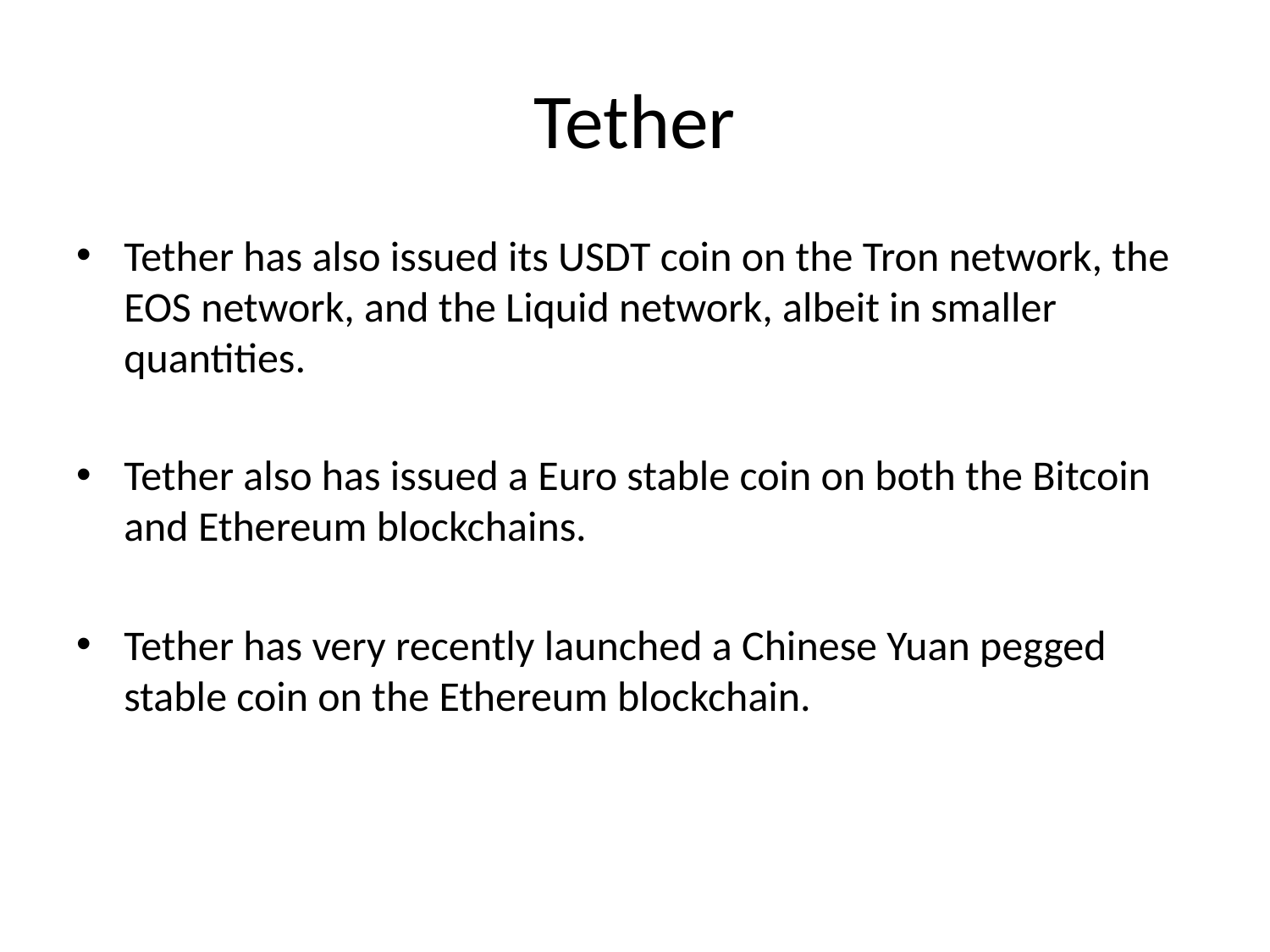

# Tether
Tether has also issued its USDT coin on the Tron network, the EOS network, and the Liquid network, albeit in smaller quantities.

Tether also has issued a Euro stable coin on both the Bitcoin and Ethereum blockchains.

Tether has very recently launched a Chinese Yuan pegged stable coin on the Ethereum blockchain.